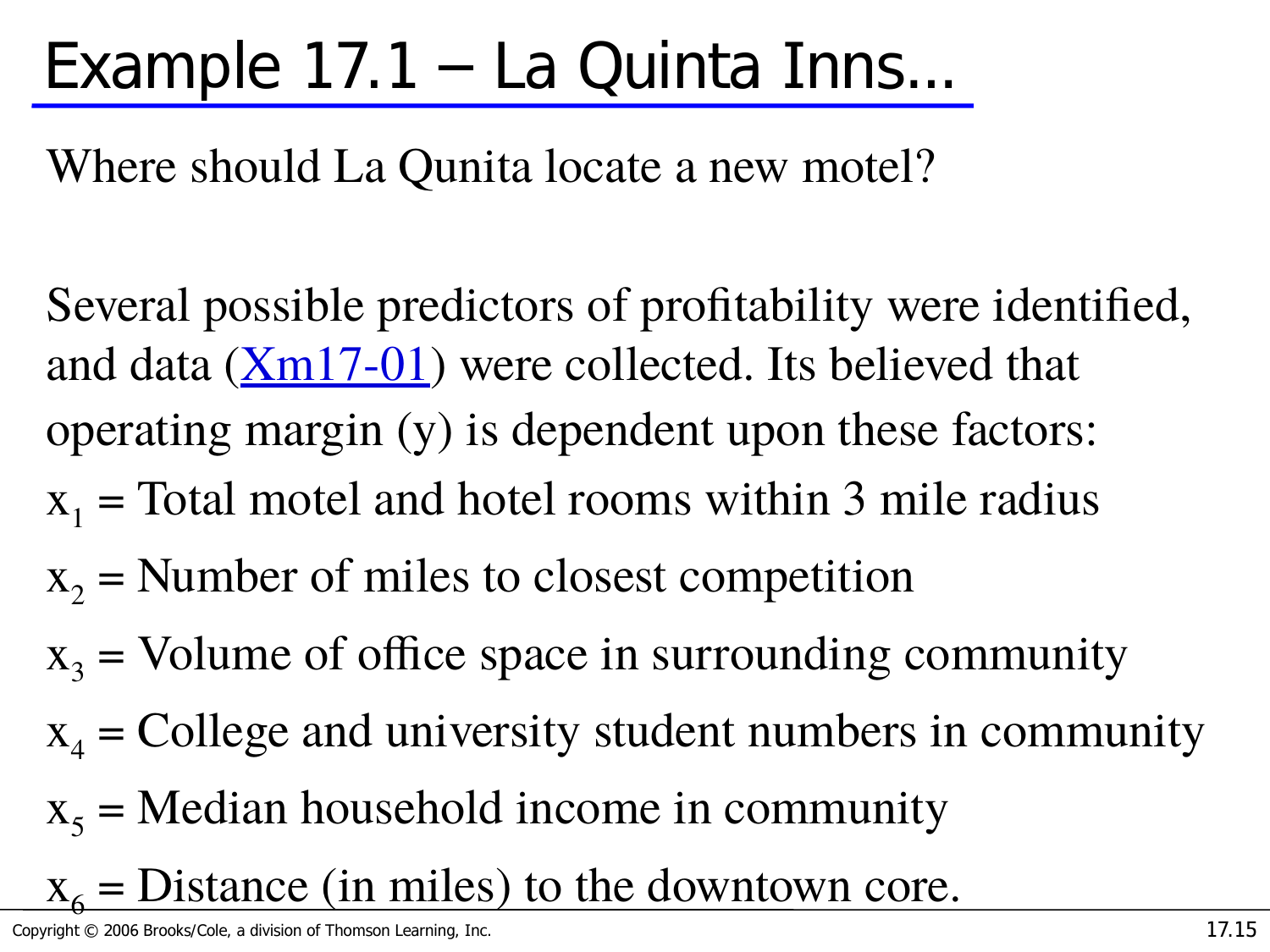

# Example 17.1 – La Quinta Inns…
Where should La Qunita locate a new motel?

Several possible predictors of profitability were identified, and data (Xm17-01) were collected. Its believed that operating margin (y) is dependent upon these factors:
x1 = Total motel and hotel rooms within 3 mile radius
x2 = Number of miles to closest competition
x3 = Volume of office space in surrounding community
x4 = College and university student numbers in community
x5 = Median household income in community
x6 = Distance (in miles) to the downtown core.
17.15